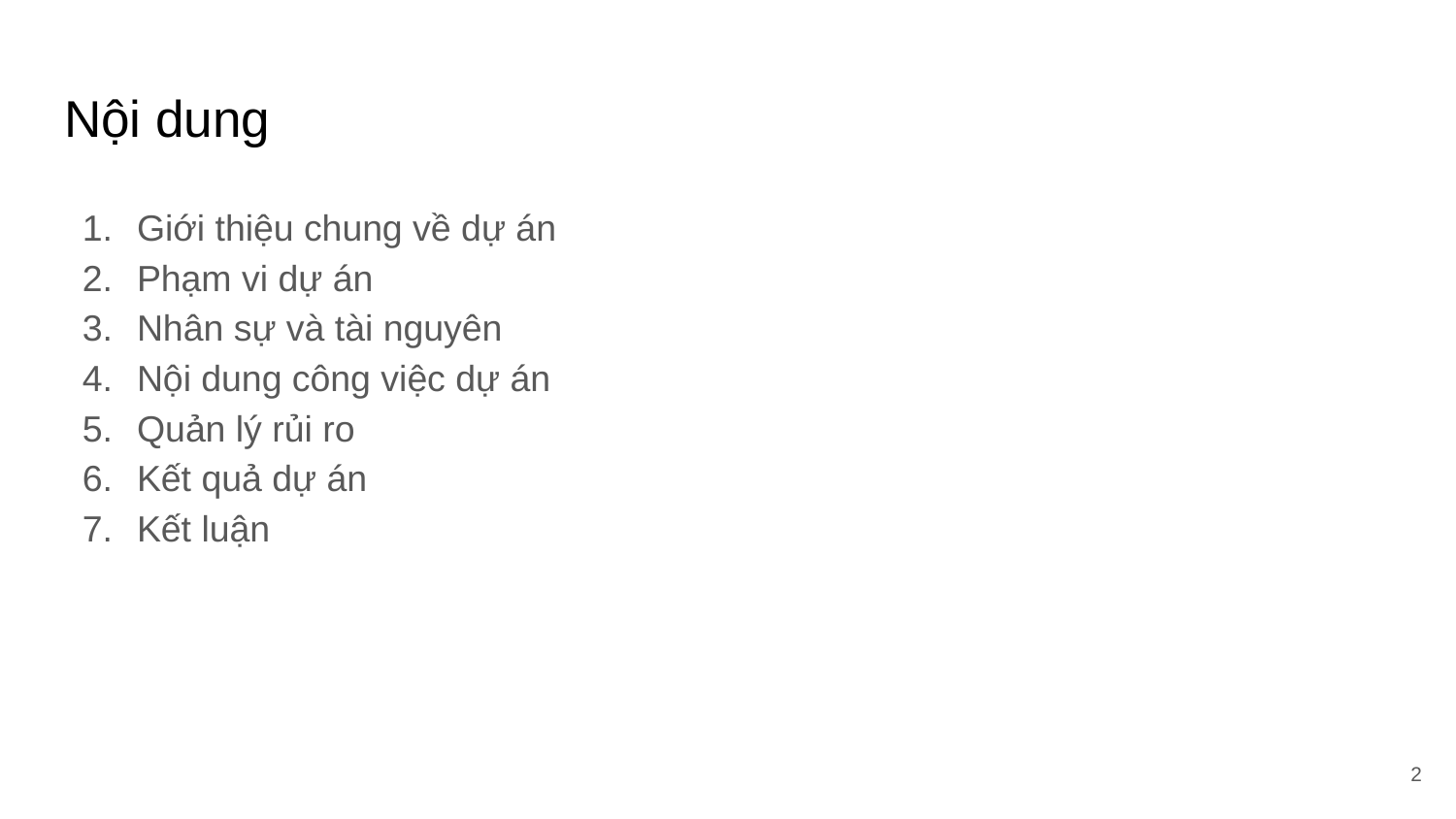

# Nội dung
Giới thiệu chung về dự án
Phạm vi dự án
Nhân sự và tài nguyên
Nội dung công việc dự án
Quản lý rủi ro
Kết quả dự án
Kết luận
2